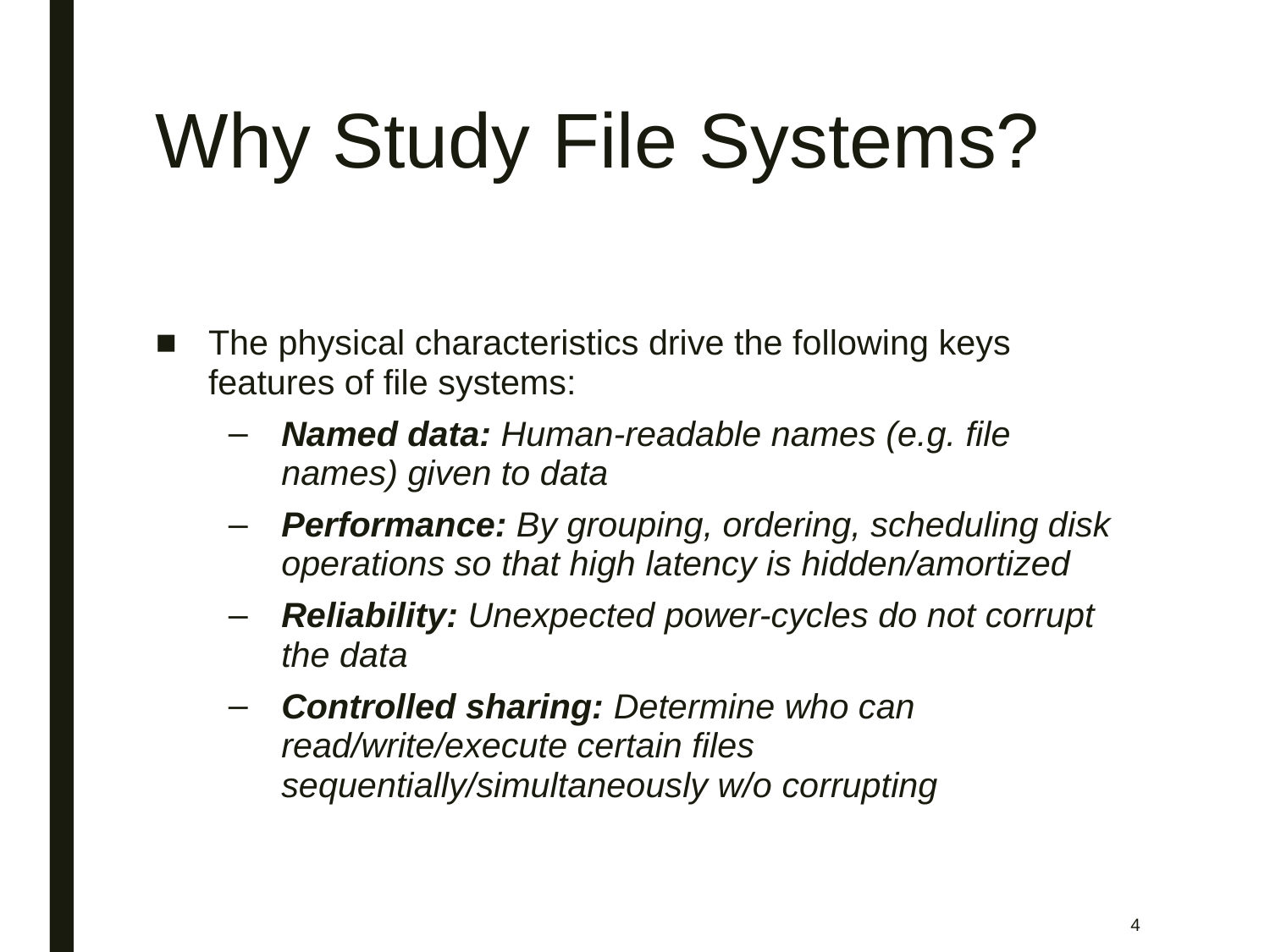

# Why Study File Systems?
The physical characteristics drive the following keys features of file systems:
Named data: Human-readable names (e.g. file names) given to data
Performance: By grouping, ordering, scheduling disk operations so that high latency is hidden/amortized
Reliability: Unexpected power-cycles do not corrupt the data
Controlled sharing: Determine who can read/write/execute certain files sequentially/simultaneously w/o corrupting
4